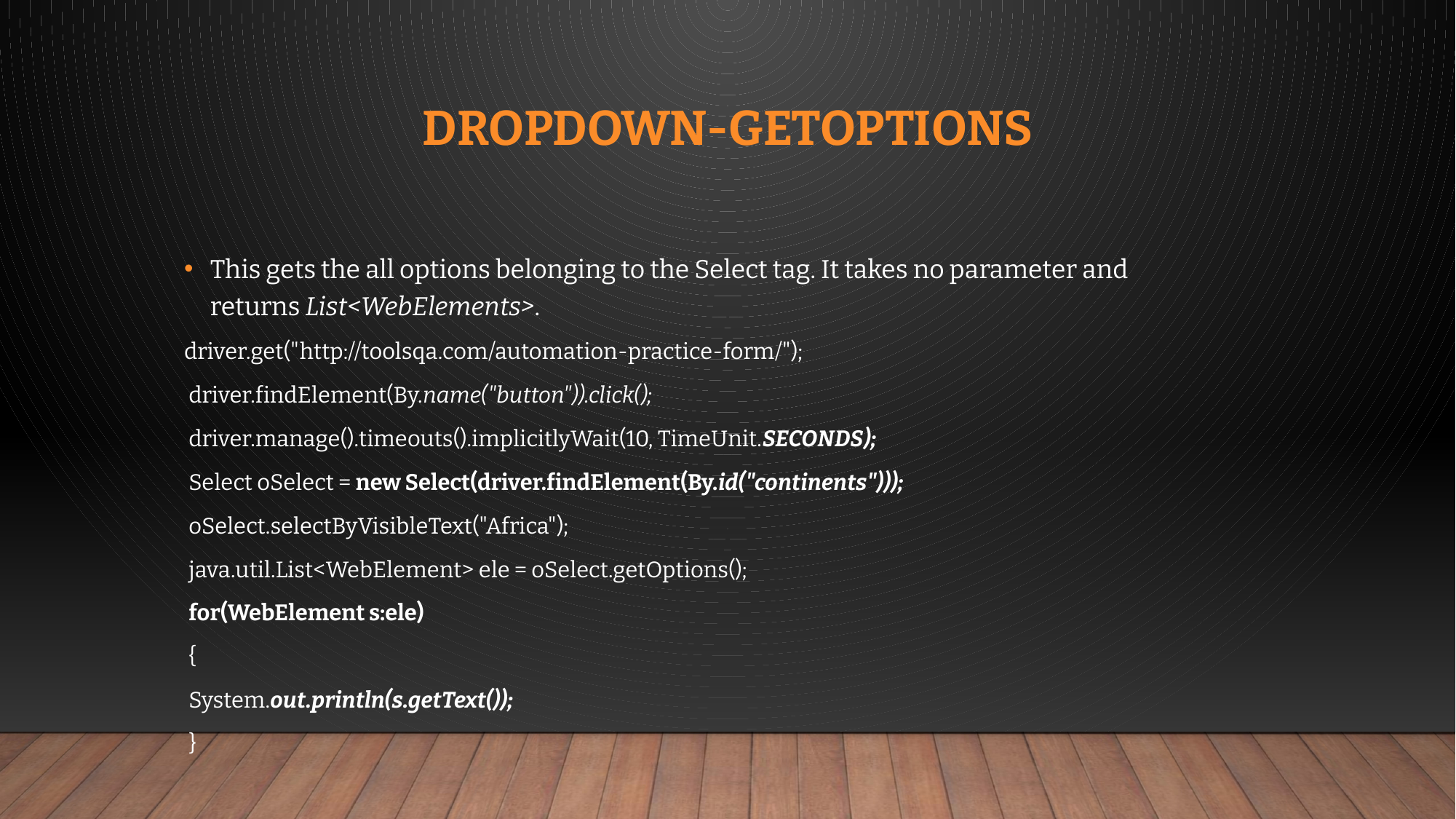

# DROPDOWN-getOptions
This gets the all options belonging to the Select tag. It takes no parameter and returns List<WebElements>.
driver.get("http://toolsqa.com/automation-practice-form/");
 driver.findElement(By.name("button")).click();
 driver.manage().timeouts().implicitlyWait(10, TimeUnit.SECONDS);
 Select oSelect = new Select(driver.findElement(By.id("continents")));
 oSelect.selectByVisibleText("Africa");
 java.util.List<WebElement> ele = oSelect.getOptions();
 for(WebElement s:ele)
 {
 System.out.println(s.getText());
 }